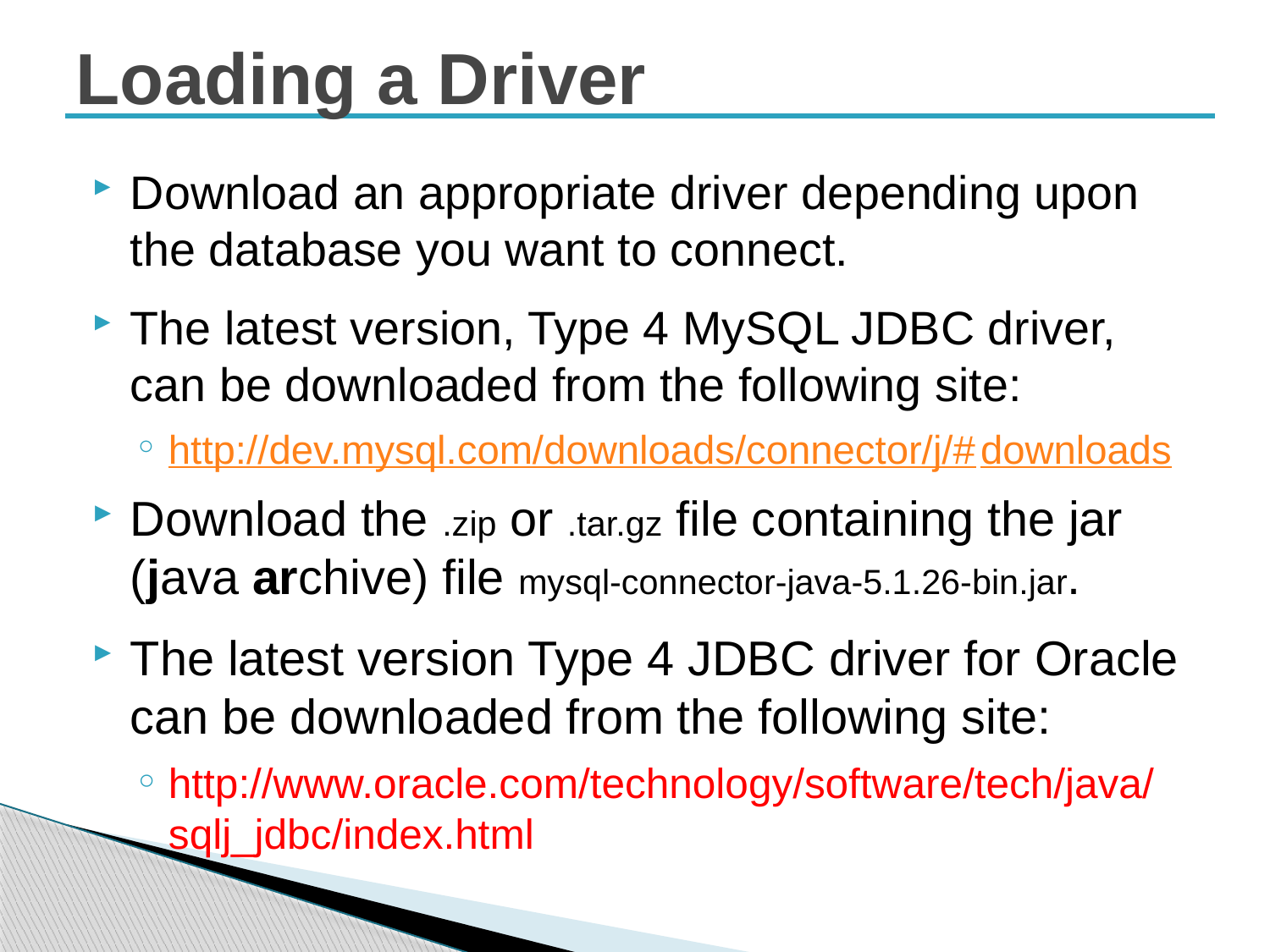

# Loading a Driver
Download an appropriate driver depending upon the database you want to connect.
The latest version, Type 4 MySQL JDBC driver, can be downloaded from the following site:
http://dev.mysql.com/downloads/connector/j/#downloads
Download the .zip or .tar.gz file containing the jar (java archive) file mysql-connector-java-5.1.26-bin.jar.
The latest version Type 4 JDBC driver for Oracle can be downloaded from the following site:
http://www.oracle.com/technology/software/tech/java/sqlj_jdbc/index.html